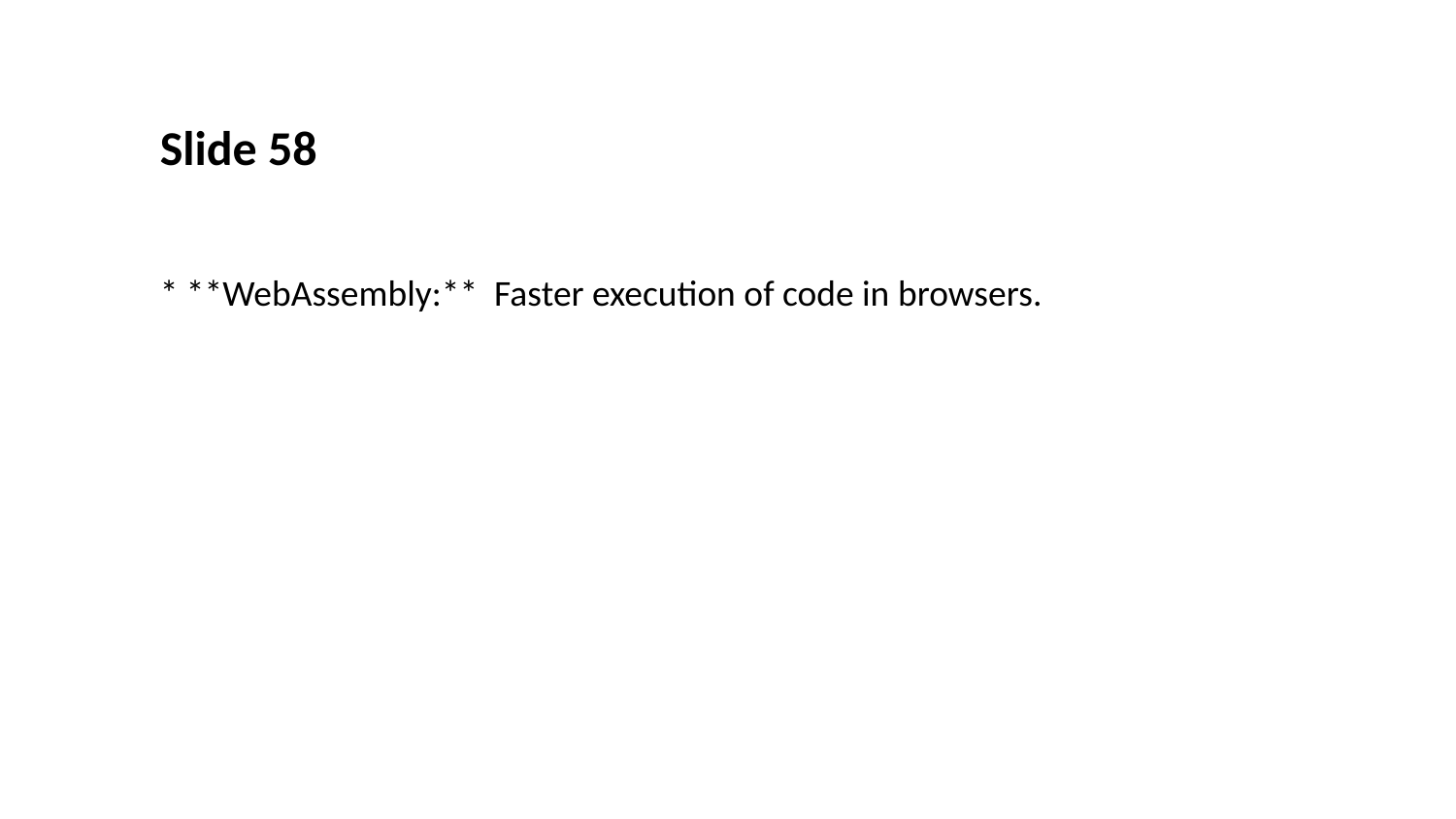

Slide 58
* **WebAssembly:**  Faster execution of code in browsers.